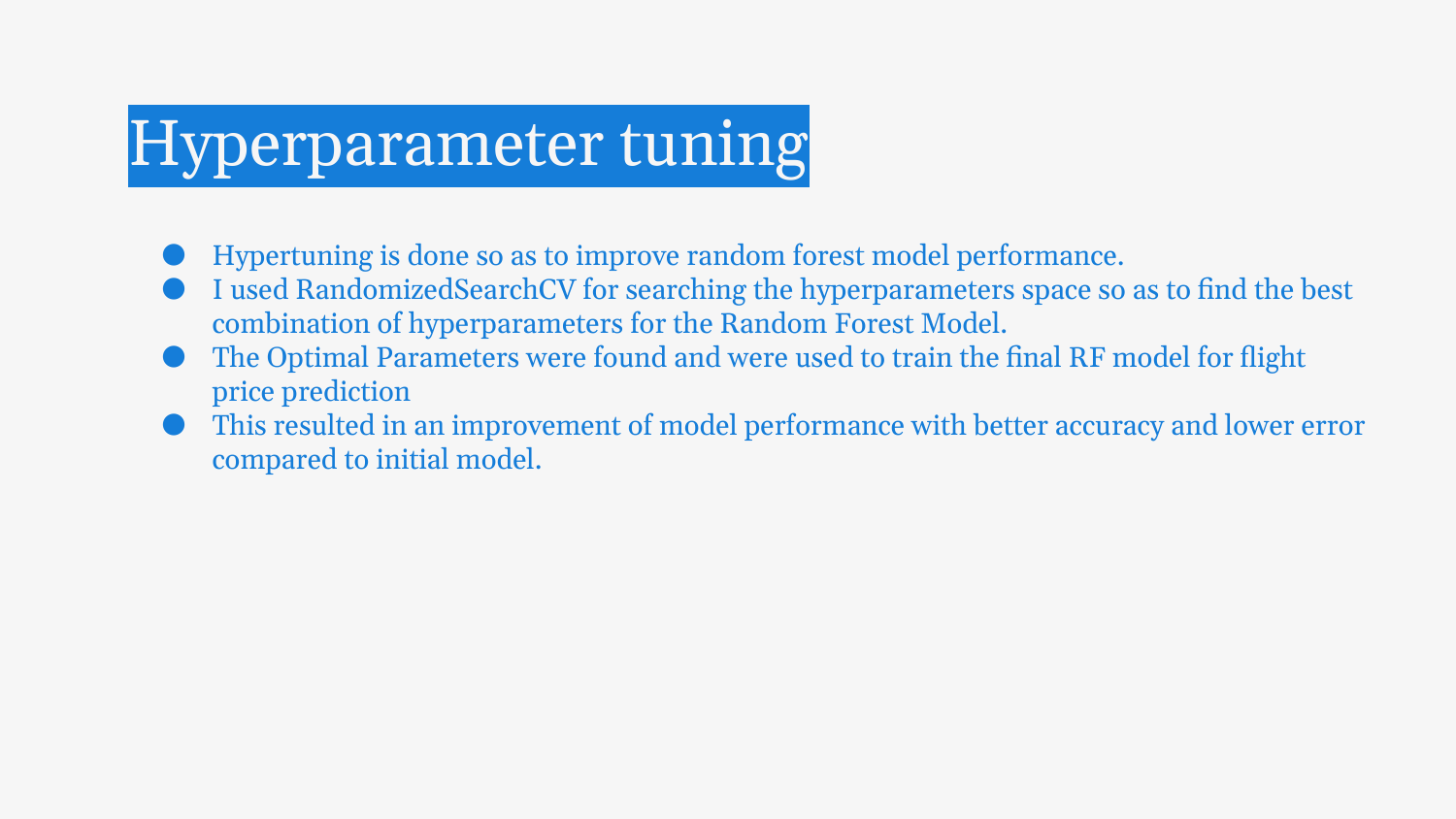

# Hyperparameter tuning

Hypertuning is done so as to improve random forest model performance.
I used RandomizedSearchCV for searching the hyperparameters space so as to find the best combination of hyperparameters for the Random Forest Model.
The Optimal Parameters were found and were used to train the final RF model for flight price prediction
This resulted in an improvement of model performance with better accuracy and lower error compared to initial model.